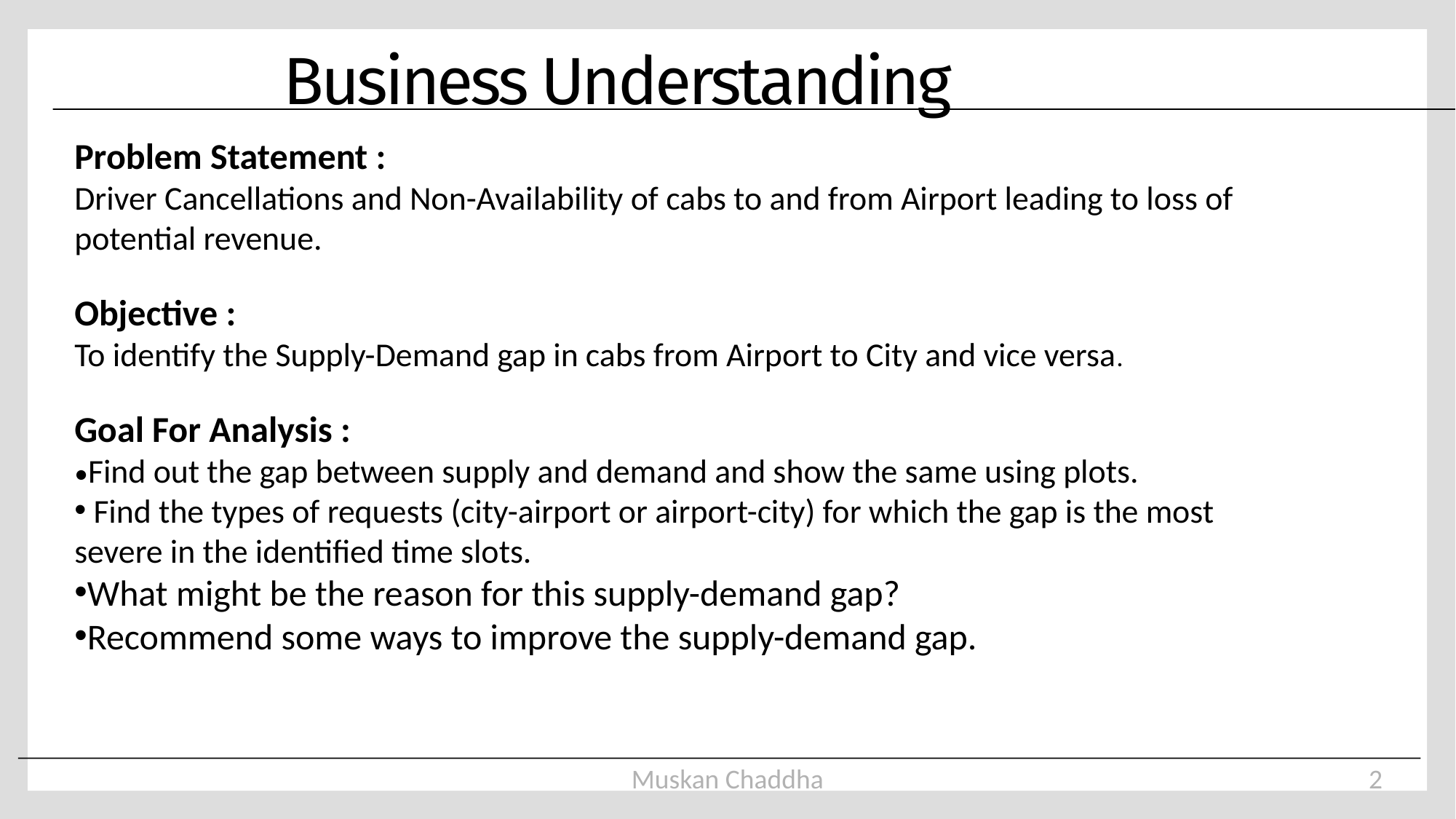

# Business Understanding

Problem Statement :
Driver Cancellations and Non-Availability of cabs to and from Airport leading to loss of potential revenue.

Objective :
To identify the Supply-Demand gap in cabs from Airport to City and vice versa.

Goal For Analysis :
•Find out the gap between supply and demand and show the same using plots.
 Find the types of requests (city-airport or airport-city) for which the gap is the most   severe in the identified time slots.
What might be the reason for this supply-demand gap?
Recommend some ways to improve the supply-demand gap.

Muskan Chaddha
2